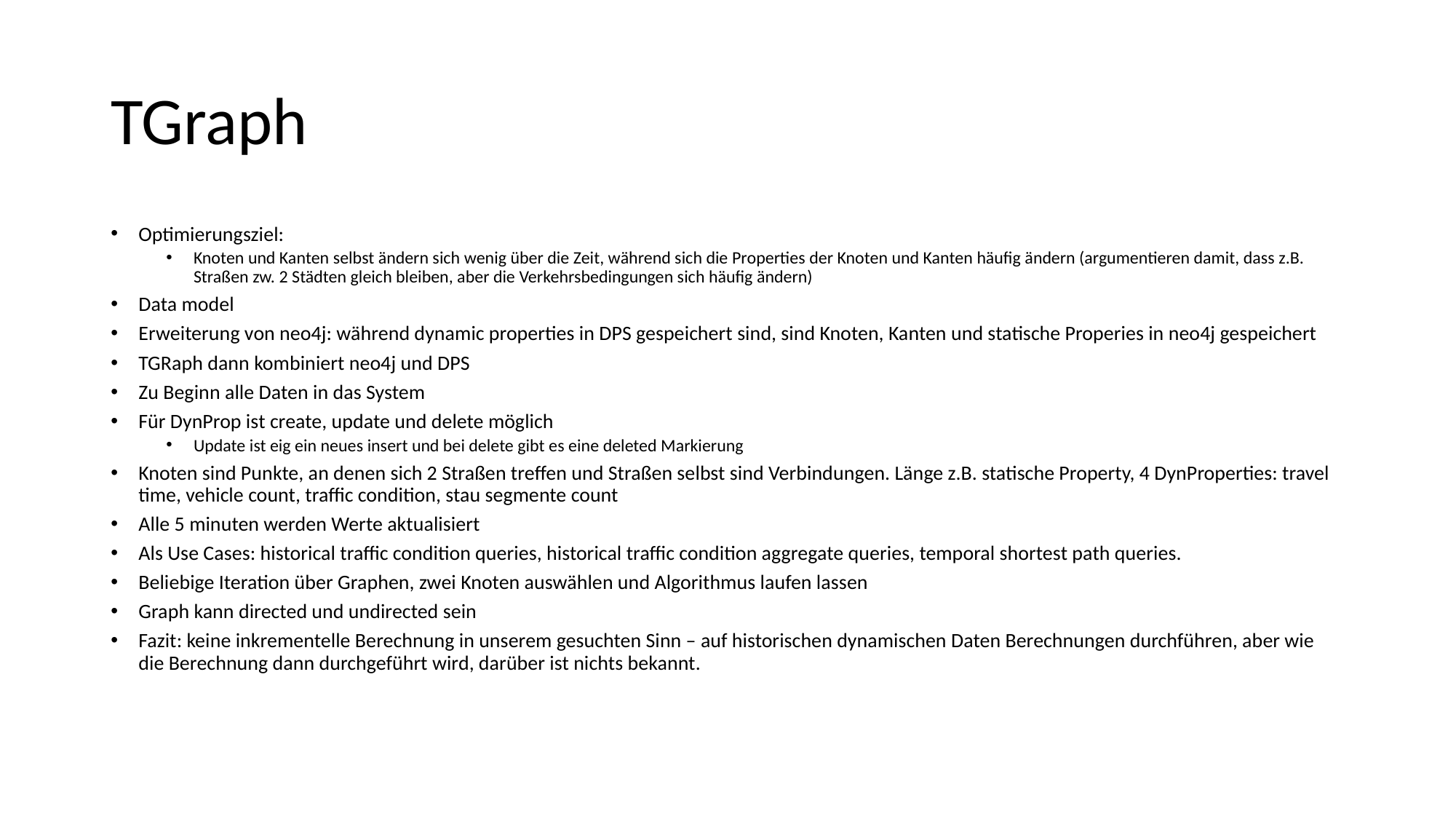

# TGraph
Optimierungsziel:
Knoten und Kanten selbst ändern sich wenig über die Zeit, während sich die Properties der Knoten und Kanten häufig ändern (argumentieren damit, dass z.B. Straßen zw. 2 Städten gleich bleiben, aber die Verkehrsbedingungen sich häufig ändern)
Data model
Erweiterung von neo4j: während dynamic properties in DPS gespeichert sind, sind Knoten, Kanten und statische Properies in neo4j gespeichert
TGRaph dann kombiniert neo4j und DPS
Zu Beginn alle Daten in das System
Für DynProp ist create, update und delete möglich
Update ist eig ein neues insert und bei delete gibt es eine deleted Markierung
Knoten sind Punkte, an denen sich 2 Straßen treffen und Straßen selbst sind Verbindungen. Länge z.B. statische Property, 4 DynProperties: travel time, vehicle count, traffic condition, stau segmente count
Alle 5 minuten werden Werte aktualisiert
Als Use Cases: historical traffic condition queries, historical traffic condition aggregate queries, temporal shortest path queries.
Beliebige Iteration über Graphen, zwei Knoten auswählen und Algorithmus laufen lassen
Graph kann directed und undirected sein
Fazit: keine inkrementelle Berechnung in unserem gesuchten Sinn – auf historischen dynamischen Daten Berechnungen durchführen, aber wie die Berechnung dann durchgeführt wird, darüber ist nichts bekannt.